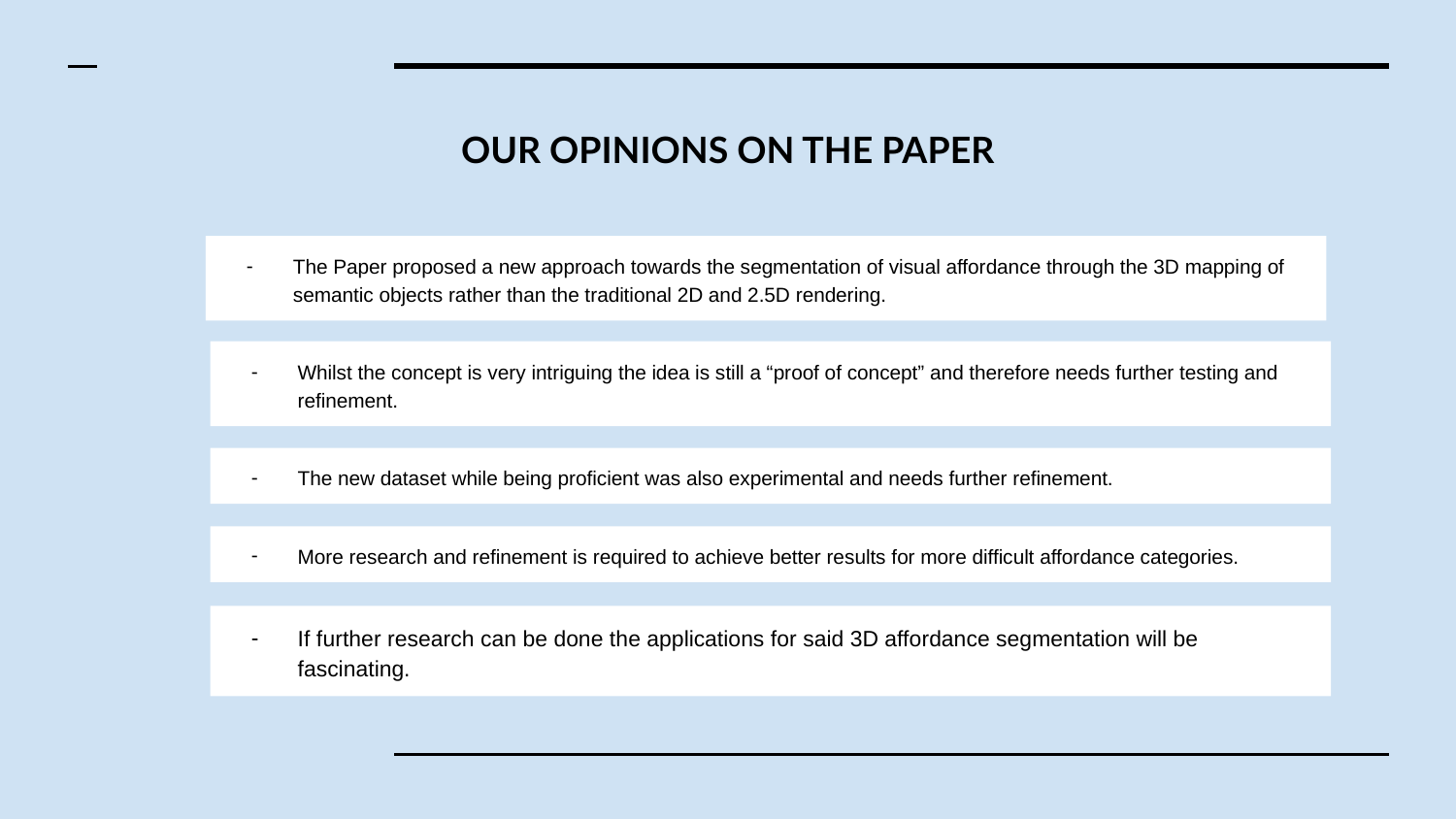

OUR OPINIONS ON THE PAPER
The Paper proposed a new approach towards the segmentation of visual affordance through the 3D mapping of semantic objects rather than the traditional 2D and 2.5D rendering.
Whilst the concept is very intriguing the idea is still a “proof of concept” and therefore needs further testing and refinement.
The new dataset while being proficient was also experimental and needs further refinement.
More research and refinement is required to achieve better results for more difficult affordance categories.
If further research can be done the applications for said 3D affordance segmentation will be fascinating.